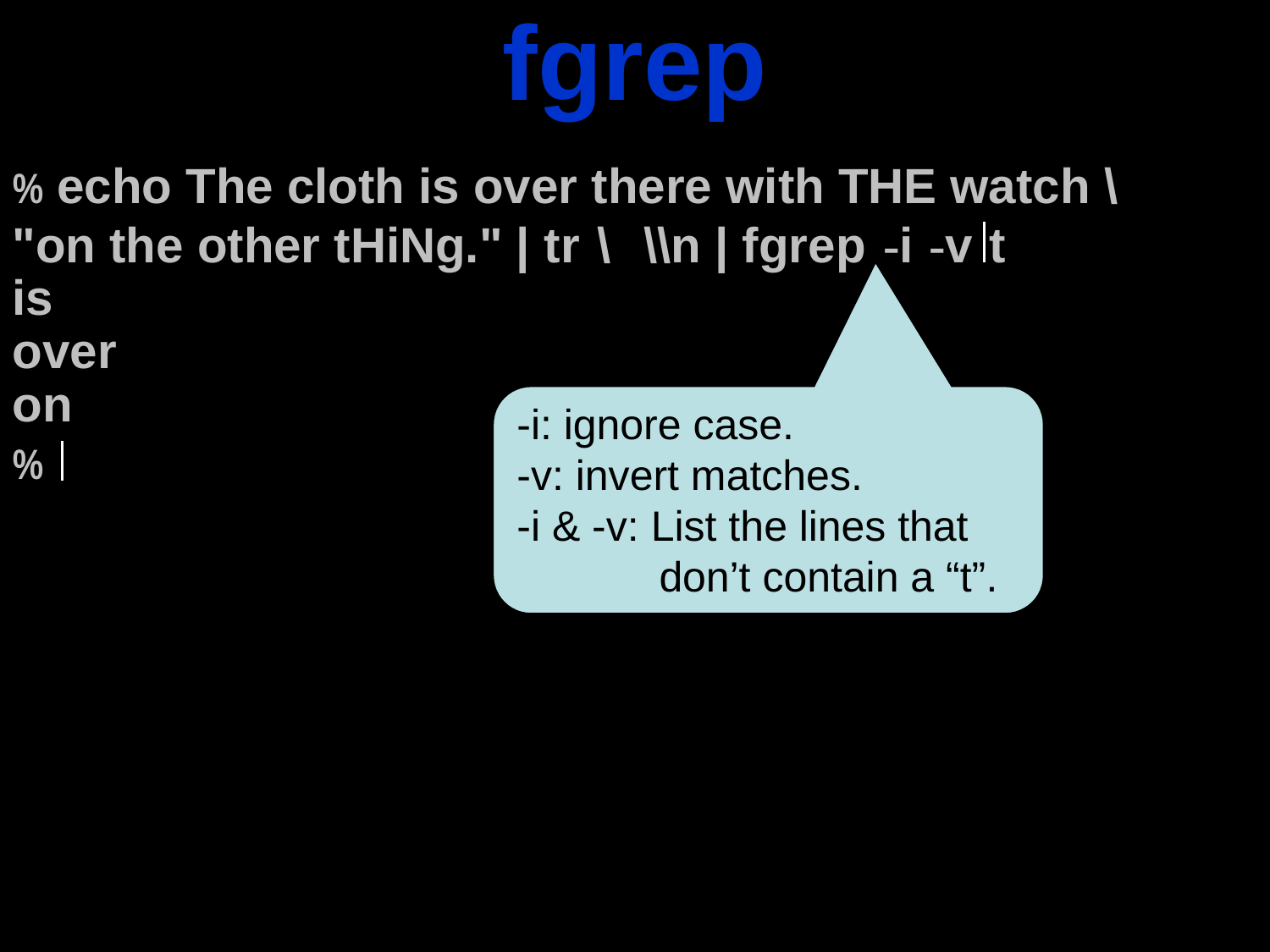

fgrep
% echo The cloth is over there with THE watch \
"on the other tHiNg." | tr \  \\n | fgrep -i -v t
is
over
on
%
-i: ignore case.
-v: invert matches.
-i & -v: List the lines that
            don’t contain a “t”.